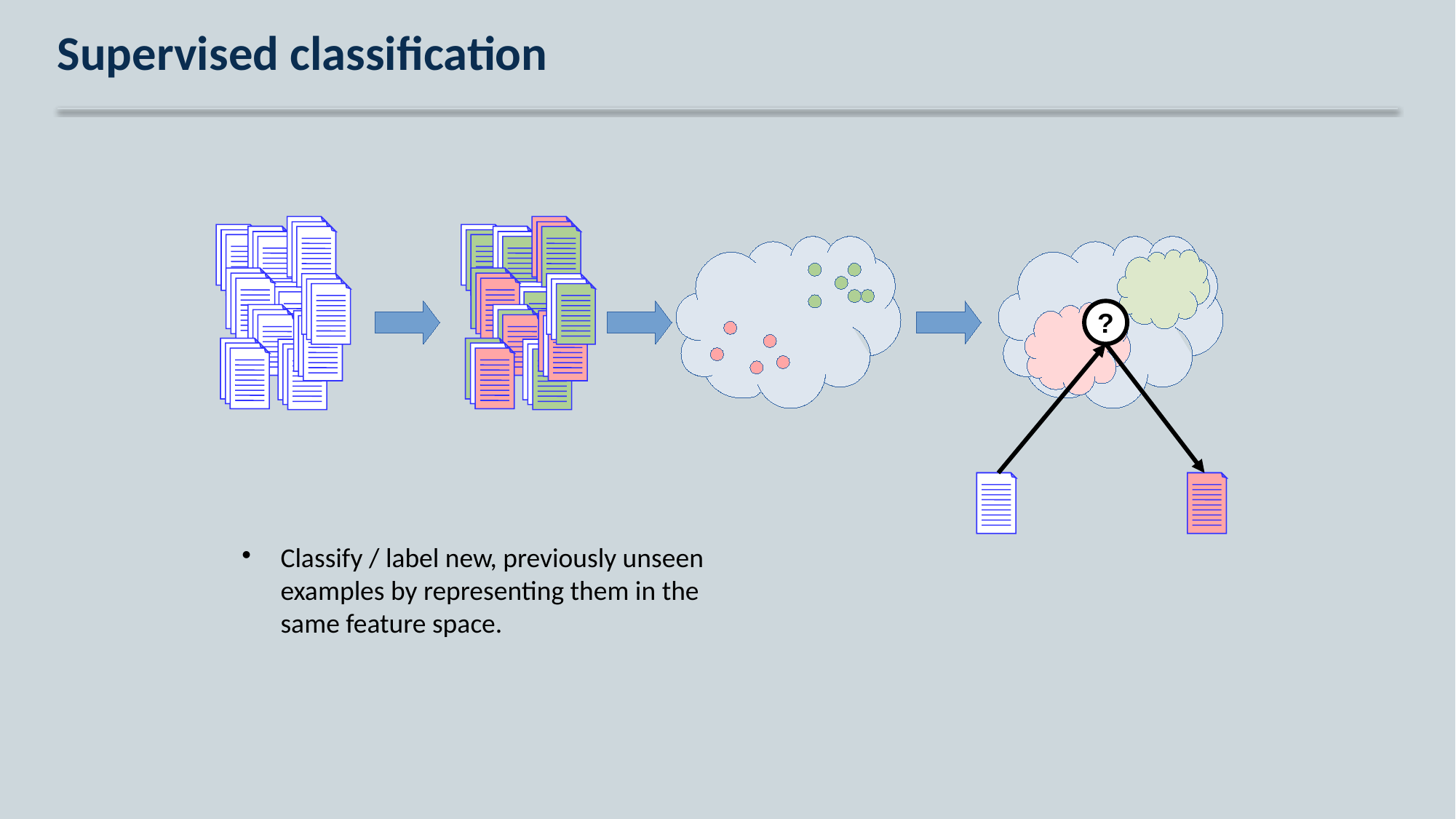

# Supervised classification

?

Classify / label new, previously unseen examples by representing them in the same feature space.